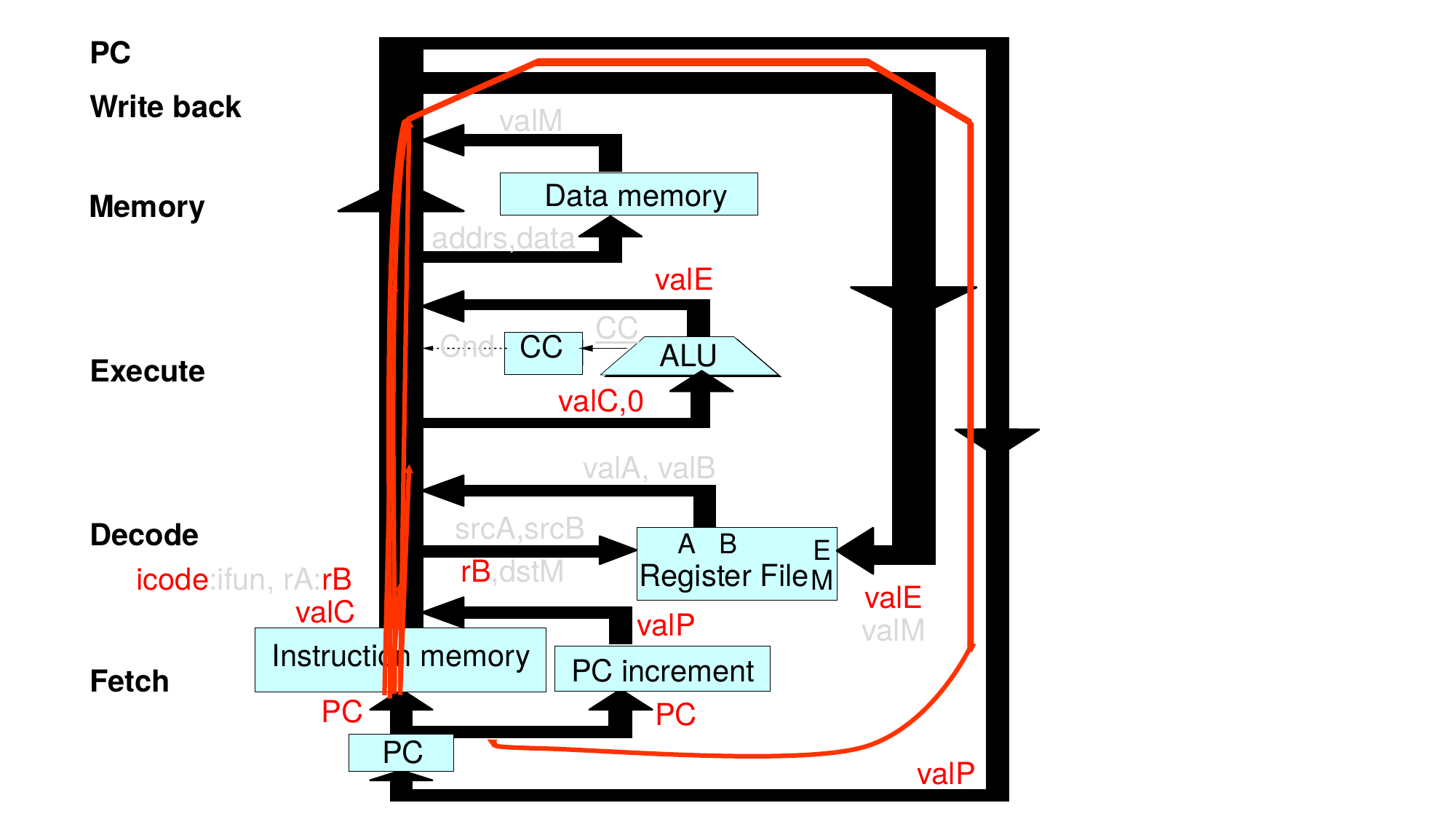

PC

Write back
valM

Data memory

Memory

addrs,data

valE

CC
Cnd

CC

ALU

CC

Execute

valC,0

valA, valB

srcA,srcB
Decode

A   B
Register File

M

E
M
Register

rB,dstM

icode:ifun, rA:rB
                   valC

valE
valM

valP

Instruction memory

PC increment
Instruction

Fetch

PC
PC

PC

49
49
valP